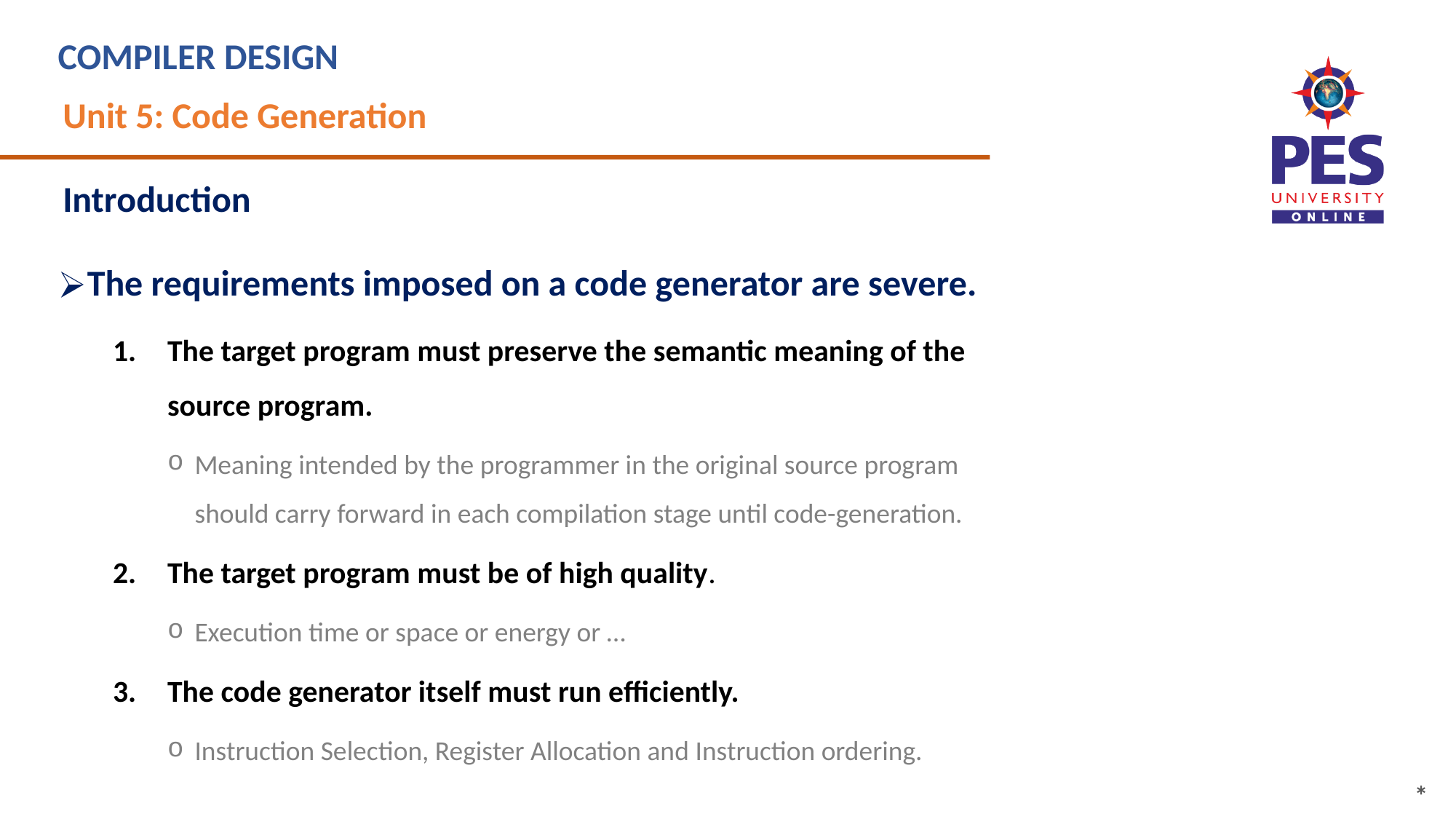

# COMPILER DESIGN
Unit 5: Code Generation

Introduction

The requirements imposed on a code generator are severe.
The target program must preserve the semantic meaning of the
source program.
Meaning intended by the programmer in the original source program  should carry forward in each compilation stage until code-generation.

The target program must be of high quality.
Execution time or space or energy or …
The code generator itself must run efficiently.
Instruction Selection, Register Allocation and Instruction ordering.
*